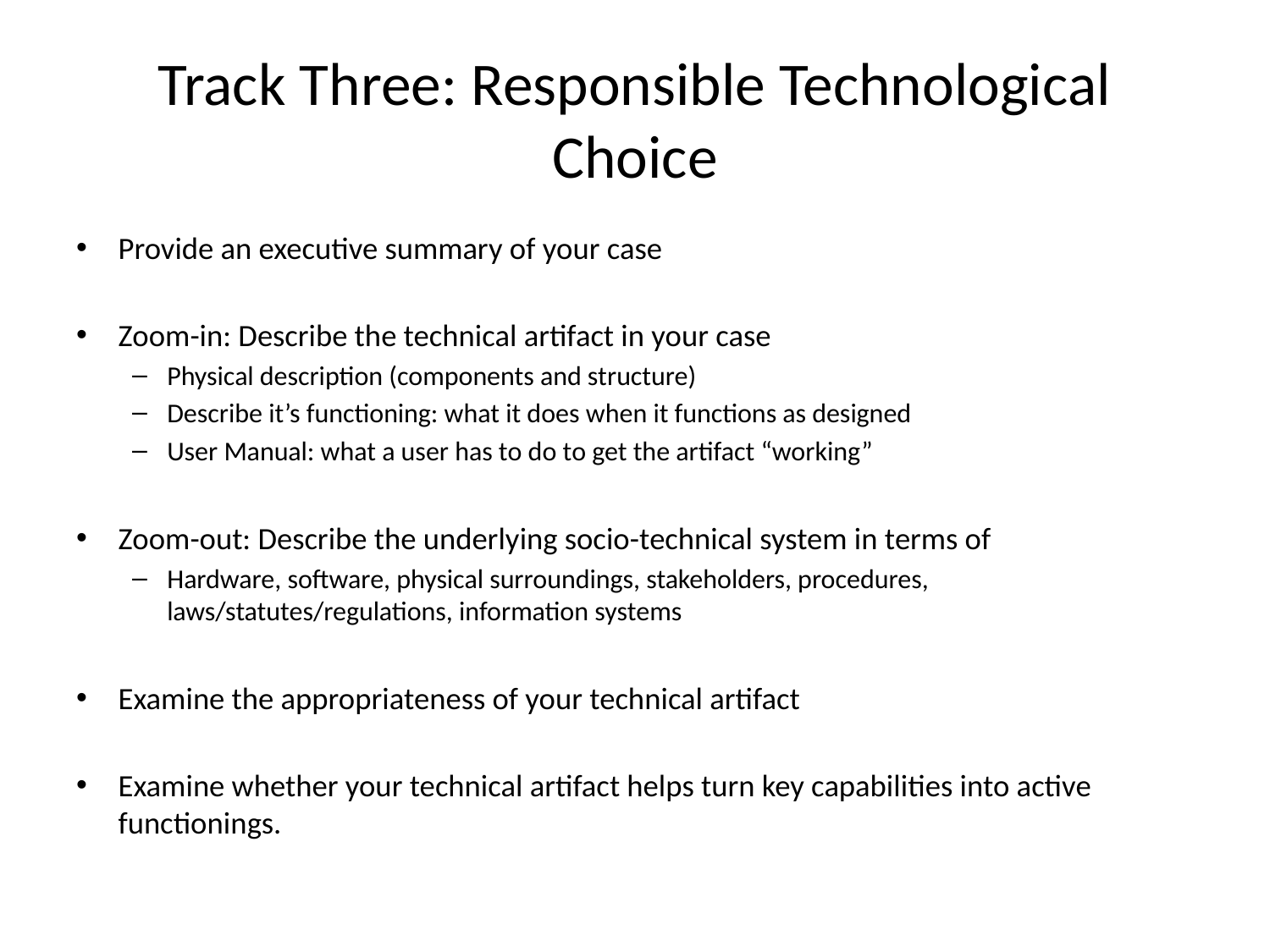

# Track Three: Responsible Technological Choice
Provide an executive summary of your case

Zoom-in: Describe the technical artifact in your case
Physical description (components and structure)
Describe it’s functioning: what it does when it functions as designed
User Manual: what a user has to do to get the artifact “working”

Zoom-out: Describe the underlying socio-technical system in terms of
Hardware, software, physical surroundings, stakeholders, procedures, laws/statutes/regulations, information systems

Examine the appropriateness of your technical artifact

Examine whether your technical artifact helps turn key capabilities into active functionings.